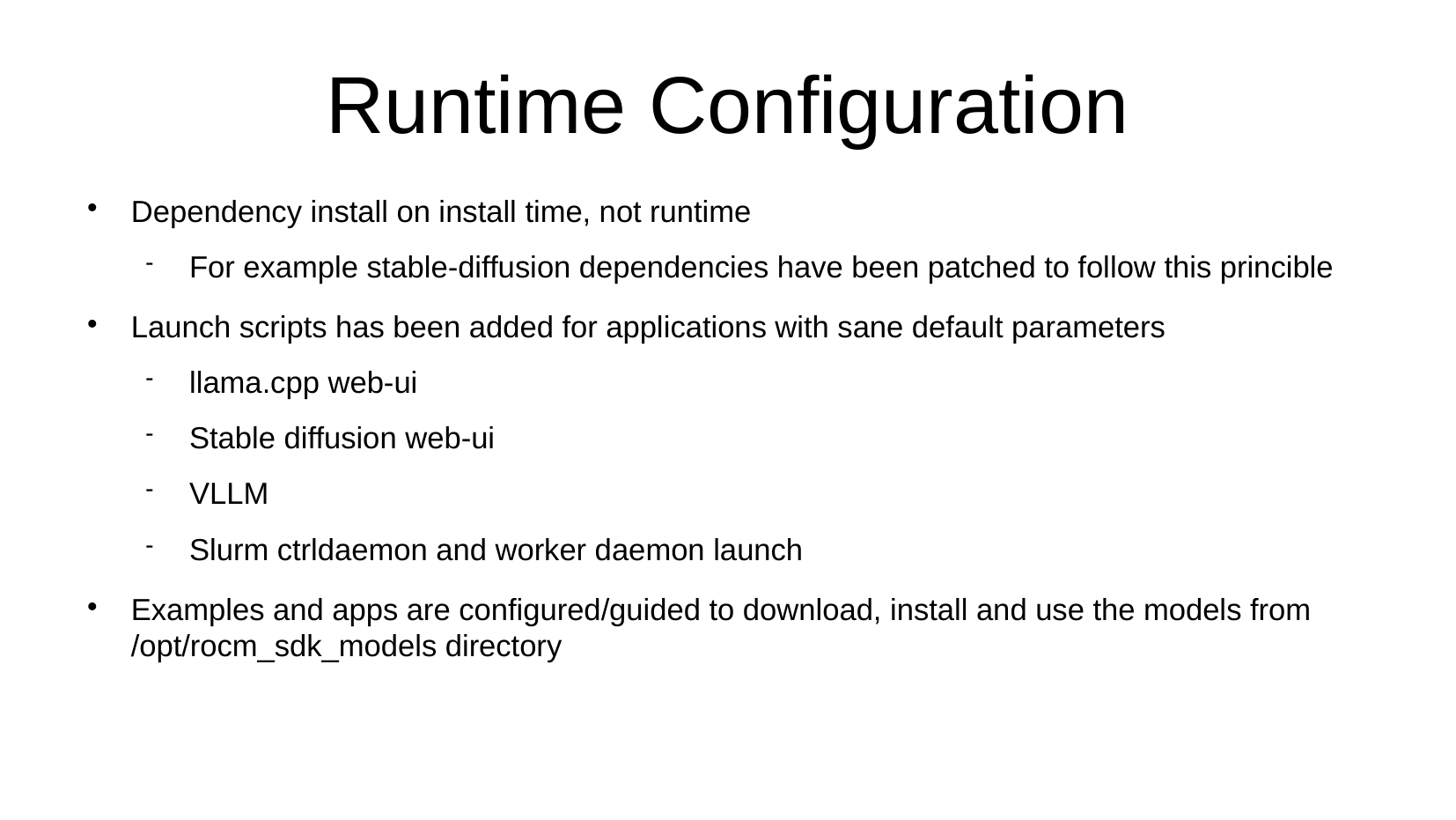

# Runtime Configuration
Dependency install on install time, not runtime
For example stable-diffusion dependencies have been patched to follow this princible
Launch scripts has been added for applications with sane default parameters
llama.cpp web-ui
Stable diffusion web-ui
VLLM
Slurm ctrldaemon and worker daemon launch
Examples and apps are configured/guided to download, install and use the models from /opt/rocm_sdk_models directory